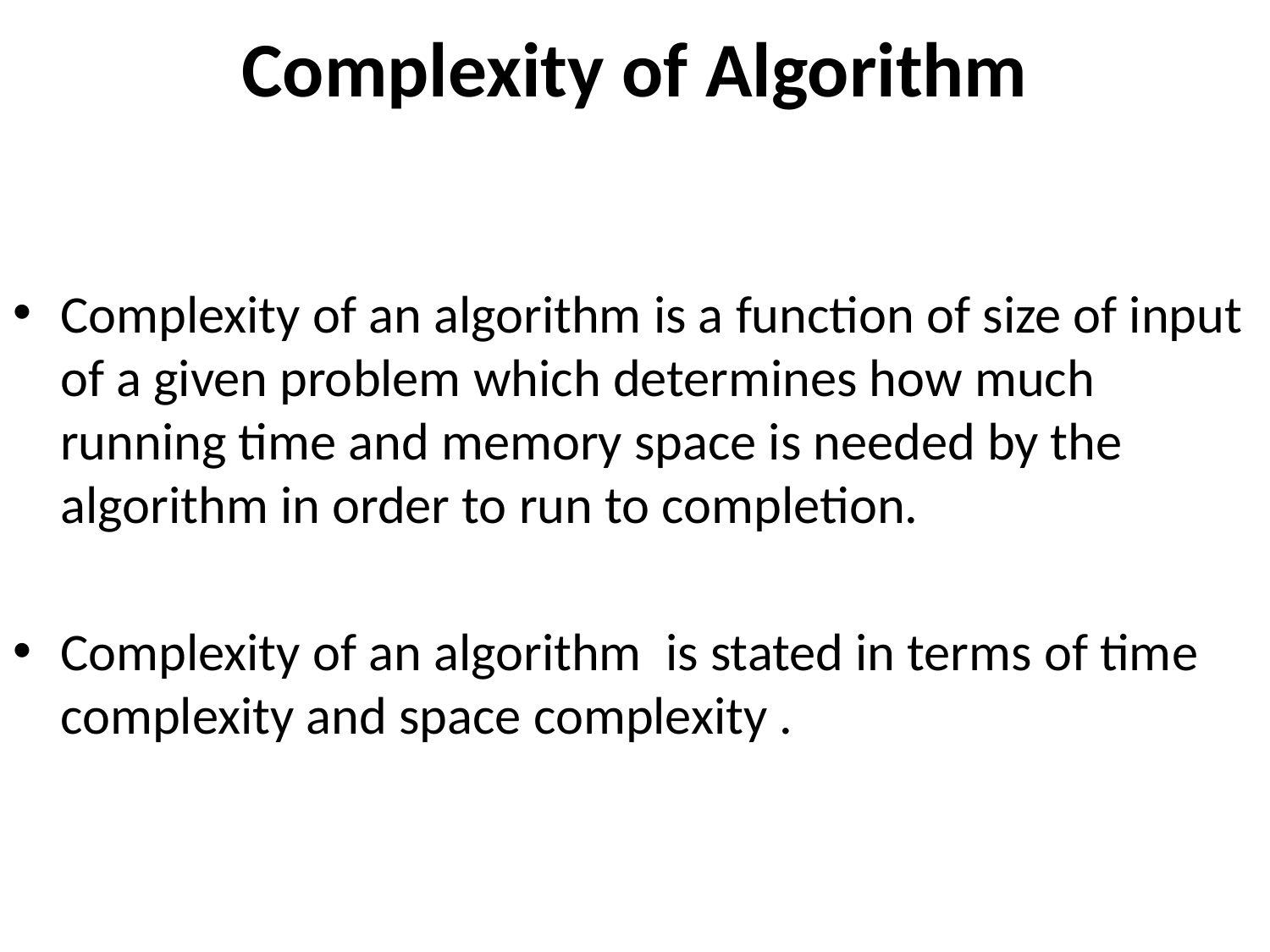

# Complexity of Algorithm

Complexity of an algorithm is a function of size of input of a given problem which determines how much running time and memory space is needed by the algorithm in order to run to completion.

Complexity of an algorithm  is stated in terms of time complexity and space complexity .